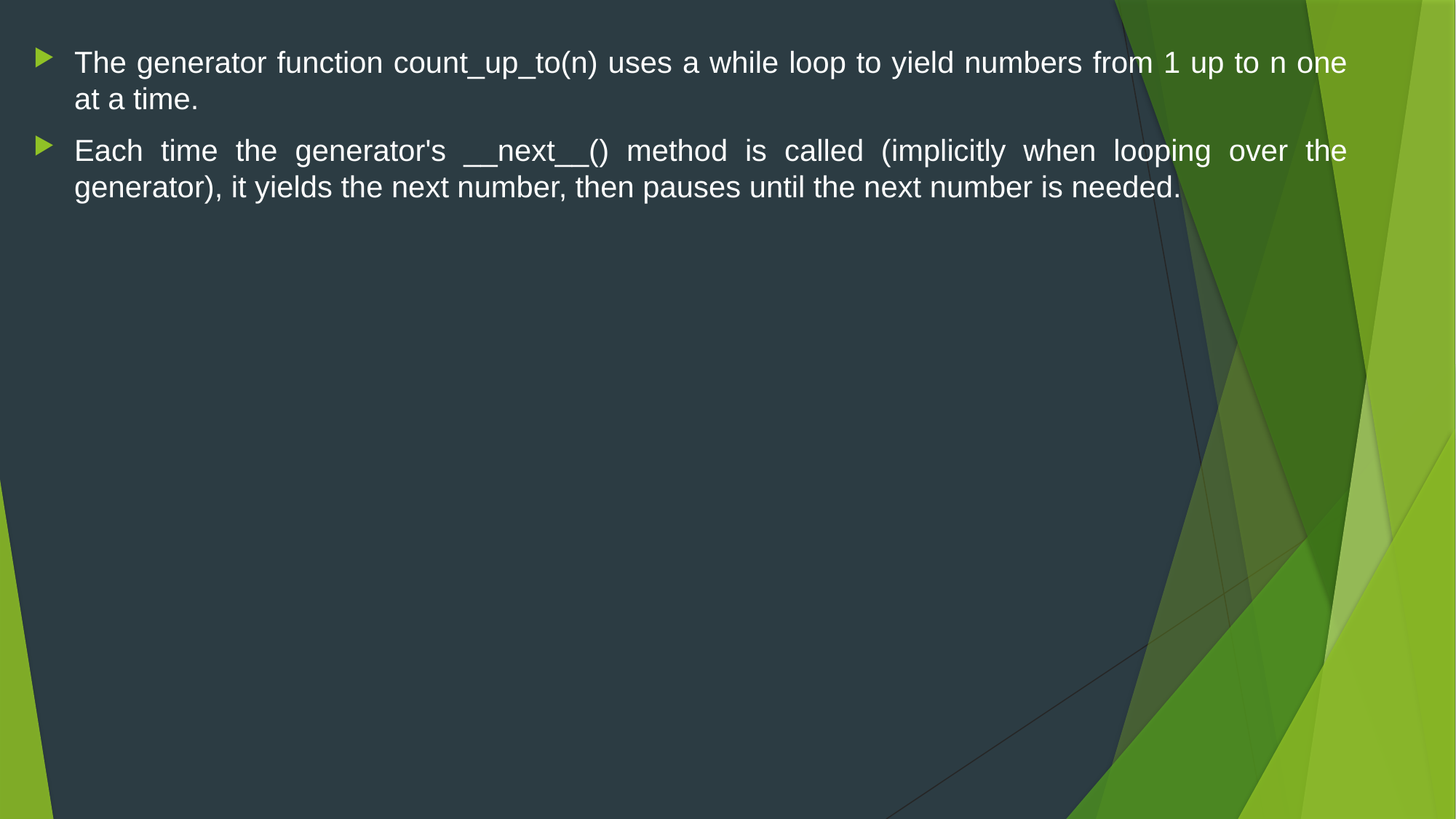

The generator function count_up_to(n) uses a while loop to yield numbers from 1 up to n one at a time.
Each time the generator's __next__() method is called (implicitly when looping over the generator), it yields the next number, then pauses until the next number is needed.